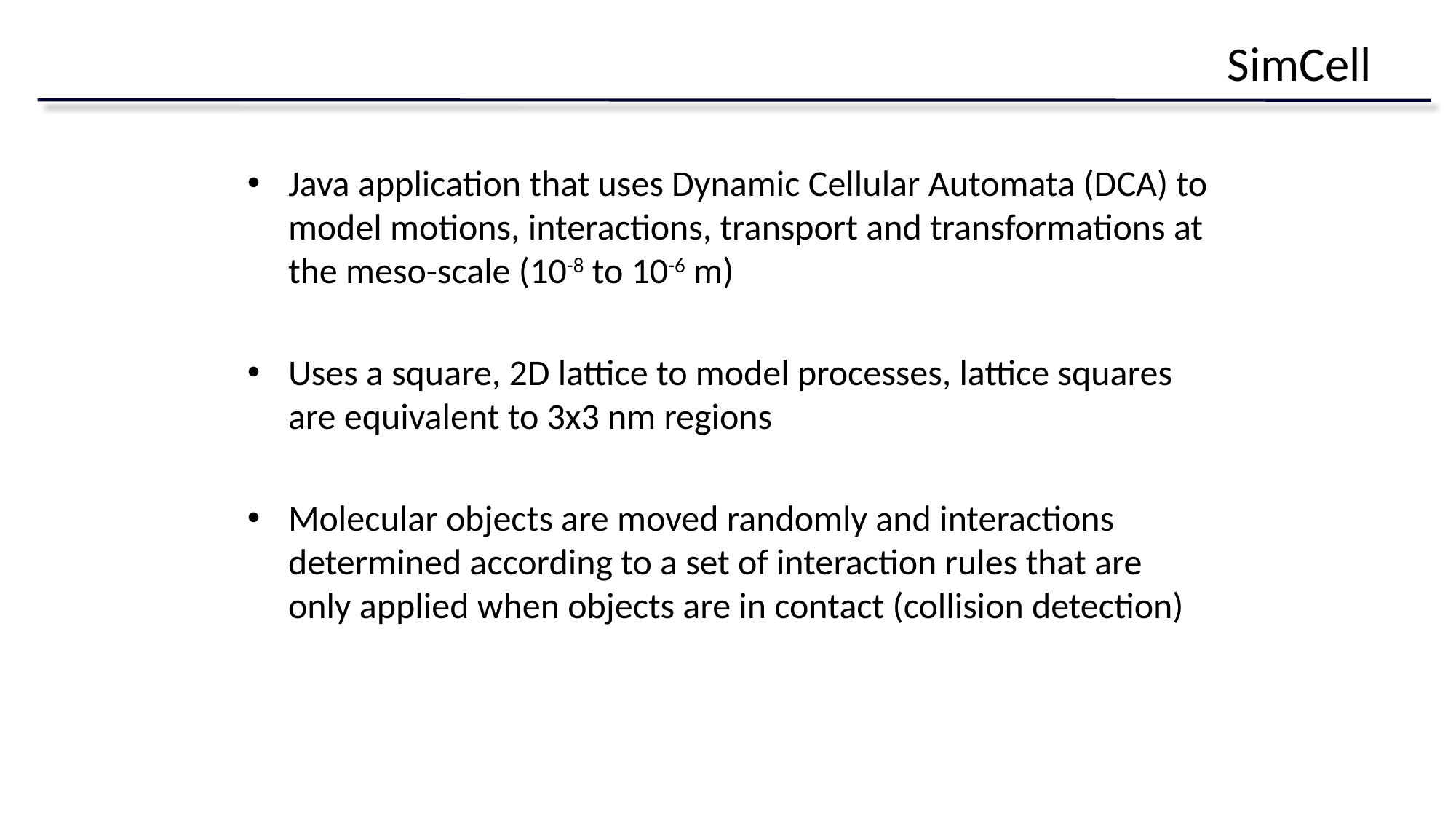

# SimCell
Java application that uses Dynamic Cellular Automata (DCA) to model motions, interactions, transport and transformations at the meso-scale (10-8 to 10-6 m)

Uses a square, 2D lattice to model processes, lattice squares are equivalent to 3x3 nm regions

Molecular objects are moved randomly and interactions determined according to a set of interaction rules that are only applied when objects are in contact (collision detection)